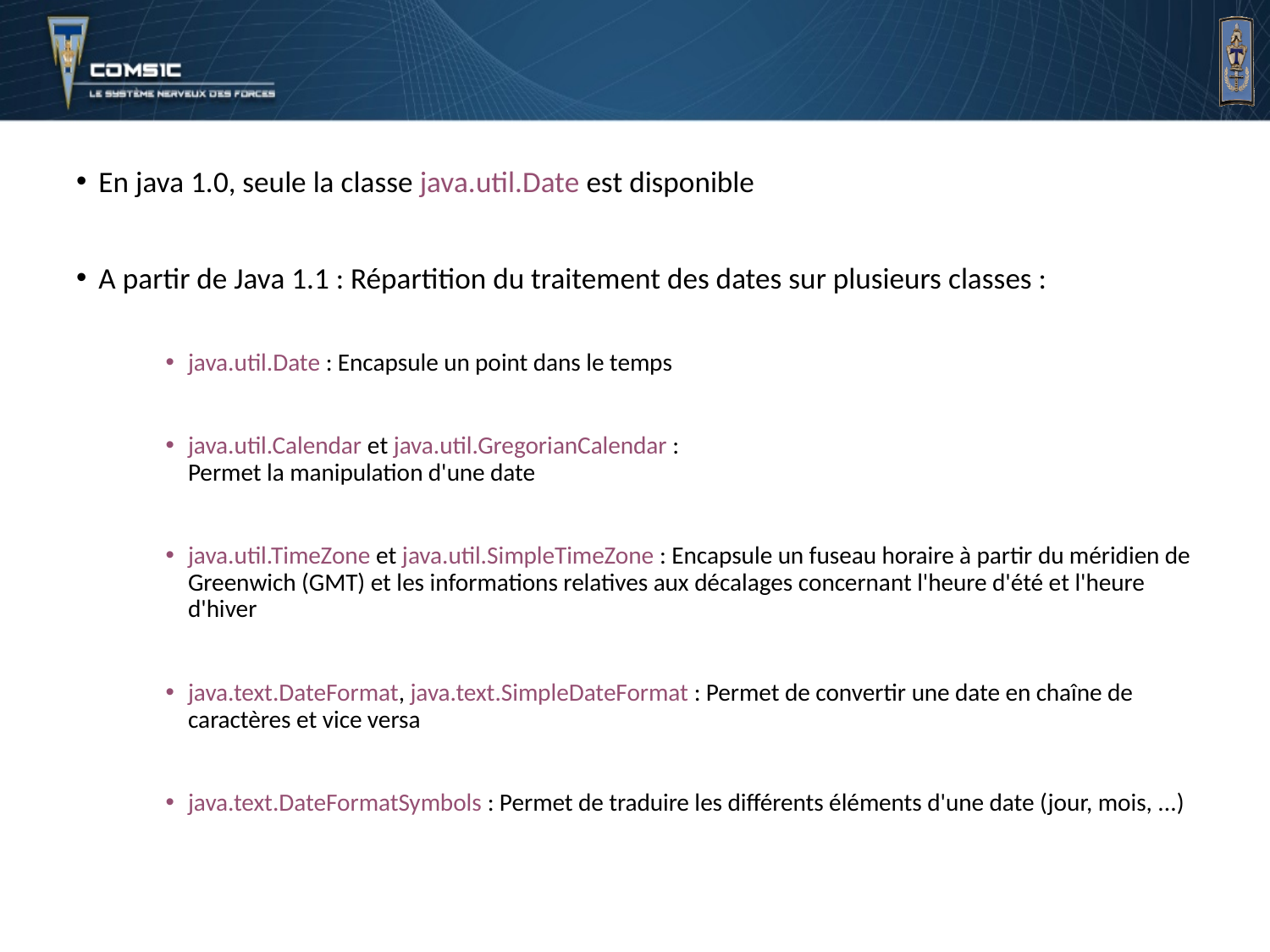

# Classes standards du JDK
En java 1.0, seule la classe java.util.Date est disponible

A partir de Java 1.1 : Répartition du traitement des dates sur plusieurs classes :

java.util.Date : Encapsule un point dans le temps

java.util.Calendar et java.util.GregorianCalendar :
Permet la manipulation d'une date

java.util.TimeZone et java.util.SimpleTimeZone : Encapsule un fuseau horaire à partir du méridien de Greenwich (GMT) et les informations relatives aux décalages concernant l'heure d'été et l'heure d'hiver

java.text.DateFormat, java.text.SimpleDateFormat : Permet de convertir une date en chaîne de caractères et vice versa

java.text.DateFormatSymbols : Permet de traduire les différents éléments d'une date (jour, mois, ...)